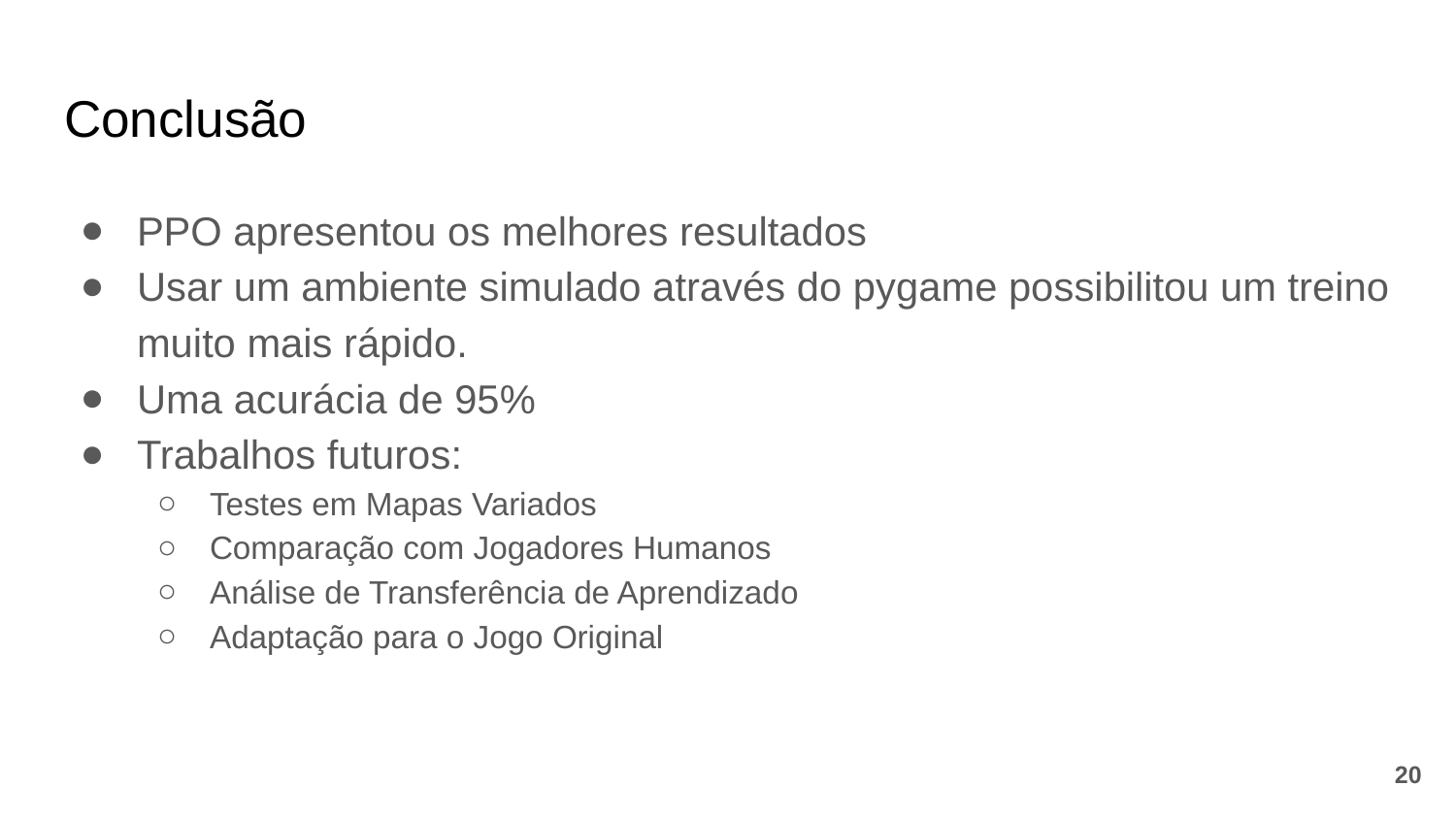

# Conclusão
PPO apresentou os melhores resultados
Usar um ambiente simulado através do pygame possibilitou um treino muito mais rápido.
Uma acurácia de 95%
Trabalhos futuros:
Testes em Mapas Variados
Comparação com Jogadores Humanos
Análise de Transferência de Aprendizado
Adaptação para o Jogo Original
20